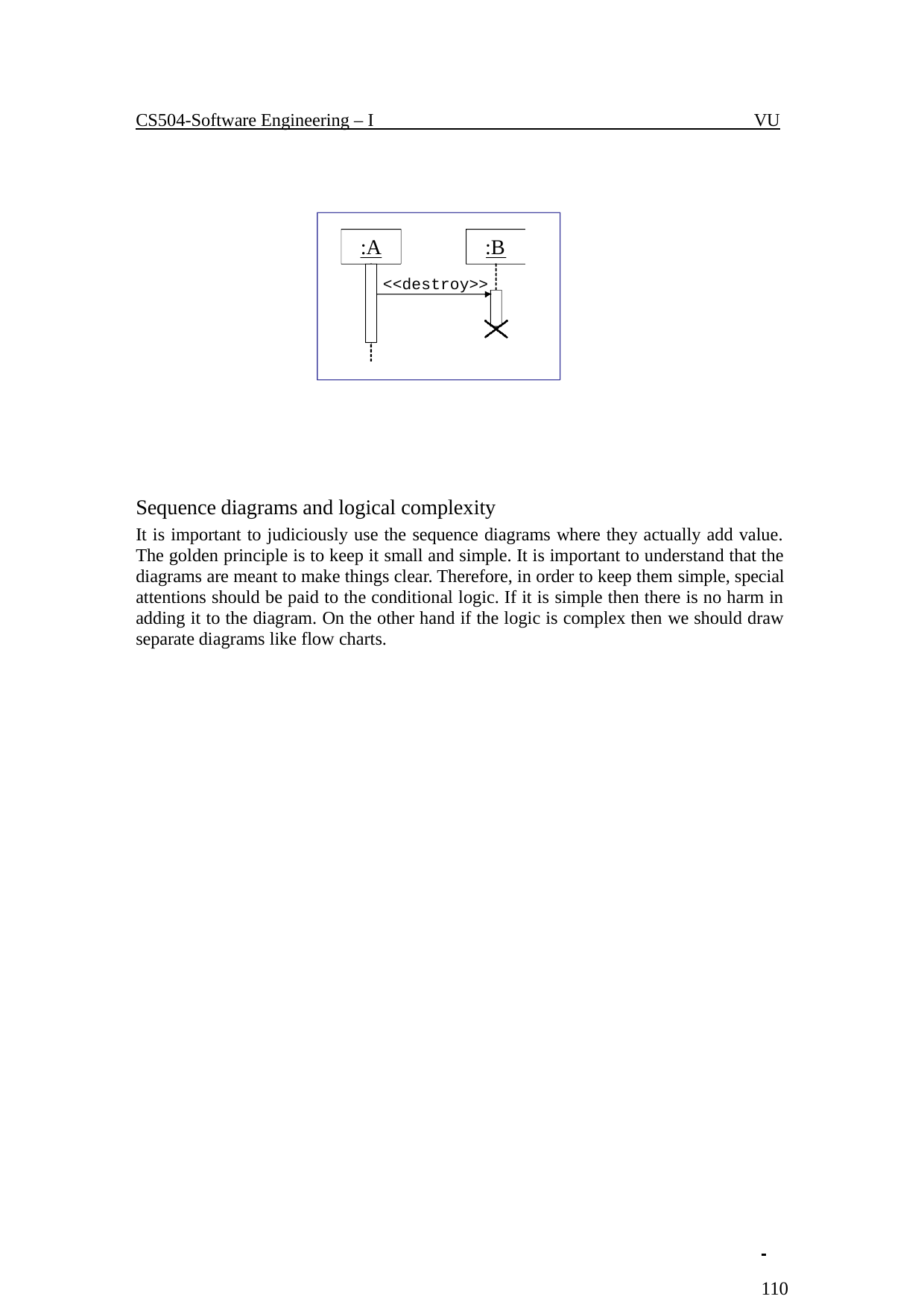

CS504-Software Engineering – I
VU

:A
:B
<<destroy>>
Sequence diagrams and logical complexity
It is important to judiciously use the sequence diagrams where they actually add value.  The golden principle is to keep it small and simple. It is important to understand that the  diagrams are meant to make things clear. Therefore, in order to keep them simple, special  attentions should be paid to the conditional logic. If it is simple then there is no harm in  adding it to the diagram. On the other hand if the logic is complex then we should draw  separate diagrams like flow charts.
 	110
© Copyright Virtual University of Pakistan